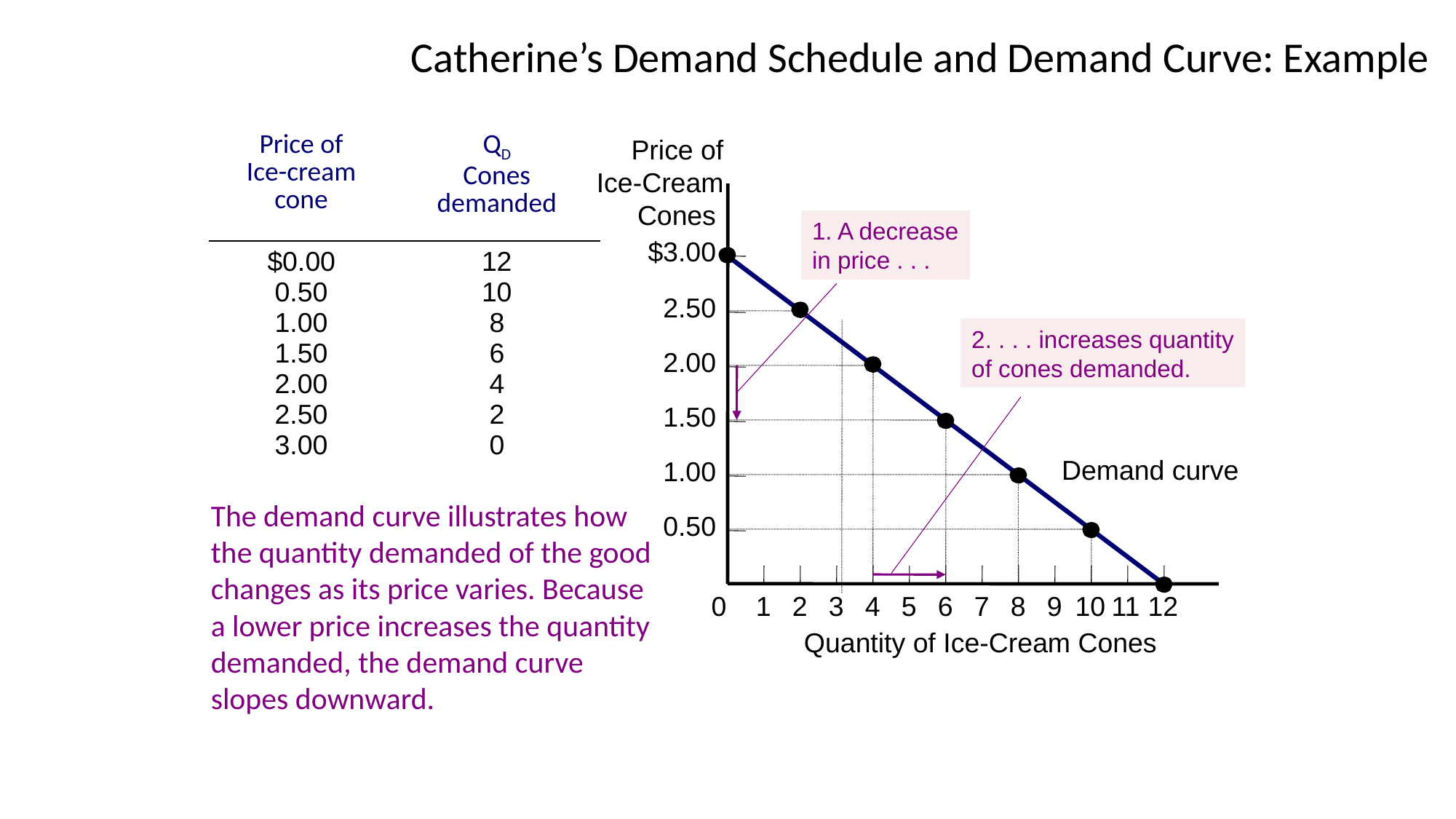

Catherine’s Demand Schedule and Demand Curve: Example
| Price of Ice-cream cone | QD Cones demanded |
| --- | --- |
| $0.00 0.50 1.00 1.50 2.00 2.50 3.00 | 12 10 8 6 4 2 0 |
Price of
 Ice-Cream
Cones
$3.00
2.50
2.00
1.50
1.00
0.50

1. A decrease
in price . . .

Demand curve

2. . . . increases quantity
of cones demanded.

The demand curve illustrates how the quantity demanded of the good changes as its price varies. Because a lower price increases the quantity demanded, the demand curve slopes downward.

1
2
3
4
5
6
7
8
9
10
11
12
0
Quantity of Ice-Cream Cones